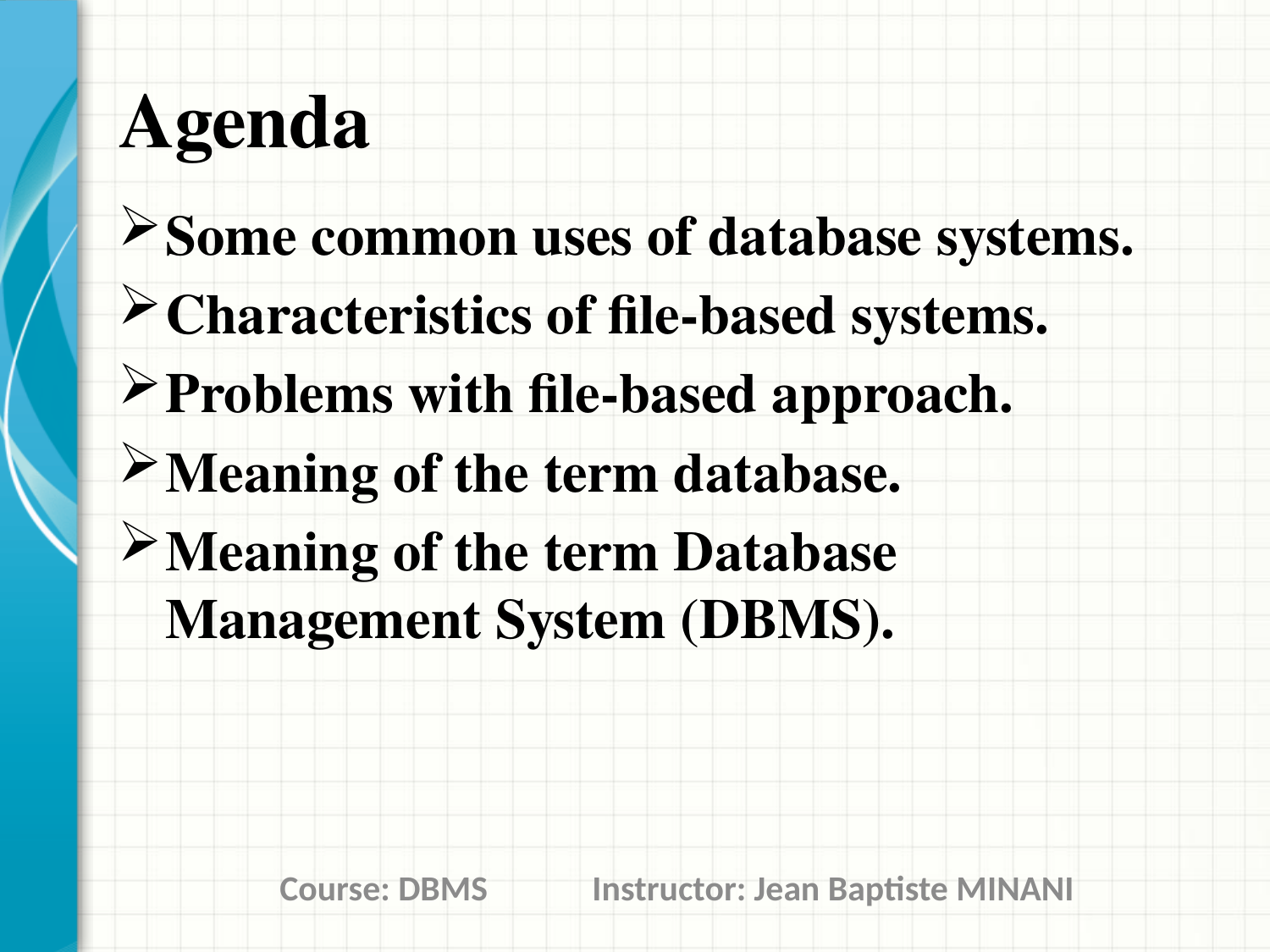

# Agenda
Some common uses of database systems.
Characteristics of file-based systems.
Problems with file-based approach.
Meaning of the term database.
Meaning of the term Database Management System (DBMS).
Course: DBMS             Instructor: Jean Baptiste MINANI